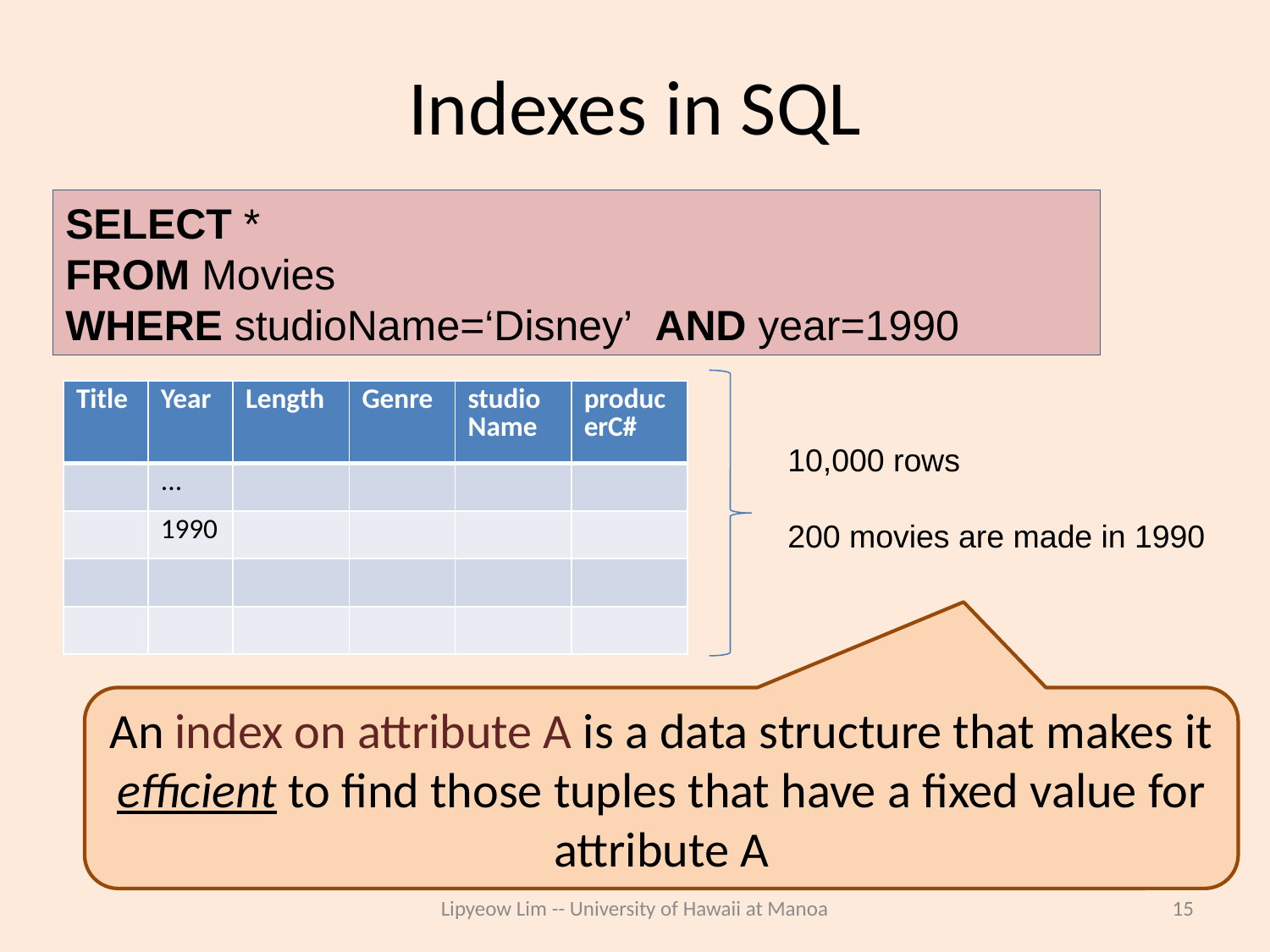

# Indexes in SQL
SELECT *
FROM Movies
WHERE studioName=‘Disney’  AND year=1990

| Title | Year | Length | Genre | studioName | producerC# |
| --- | --- | --- | --- | --- | --- |
|  | ... |  |  |  |  |
|  | 1990 |  |  |  |  |
|  |  |  |  |  |  |
|  |  |  |  |  |  |
10,000 rows

200 movies are made in 1990
An index on attribute A is a data structure that makes it efficient to find those tuples that have a fixed value for attribute A
Lipyeow Lim -- University of Hawaii at Manoa
15